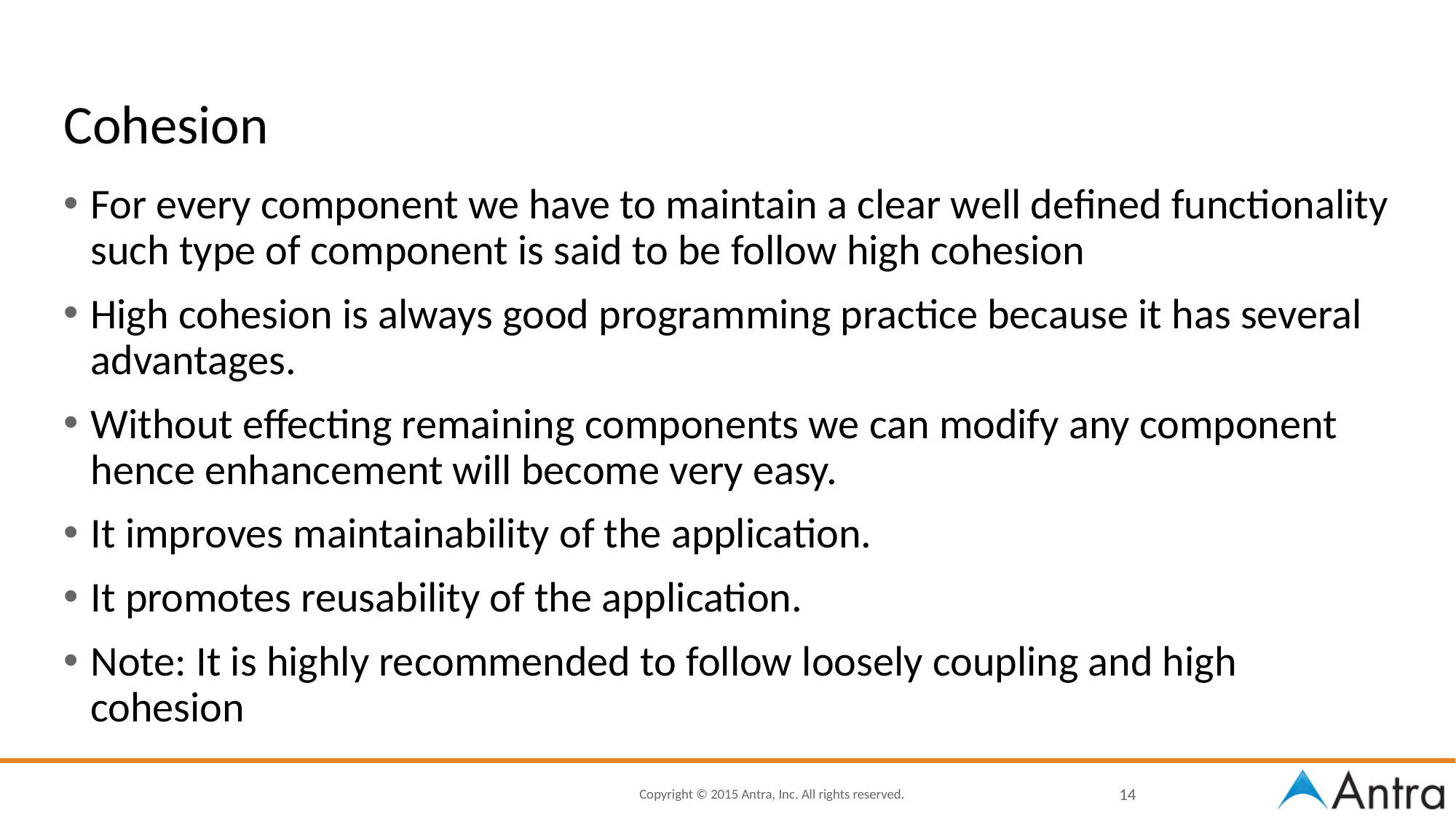

# Cohesion
For every component we have to maintain a clear well defined functionality such type of component is said to be follow high cohesion
High cohesion is always good programming practice because it has several advantages.
Without effecting remaining components we can modify any component hence enhancement will become very easy.
It improves maintainability of the application.
It promotes reusability of the application.
Note: It is highly recommended to follow loosely coupling and high cohesion
14